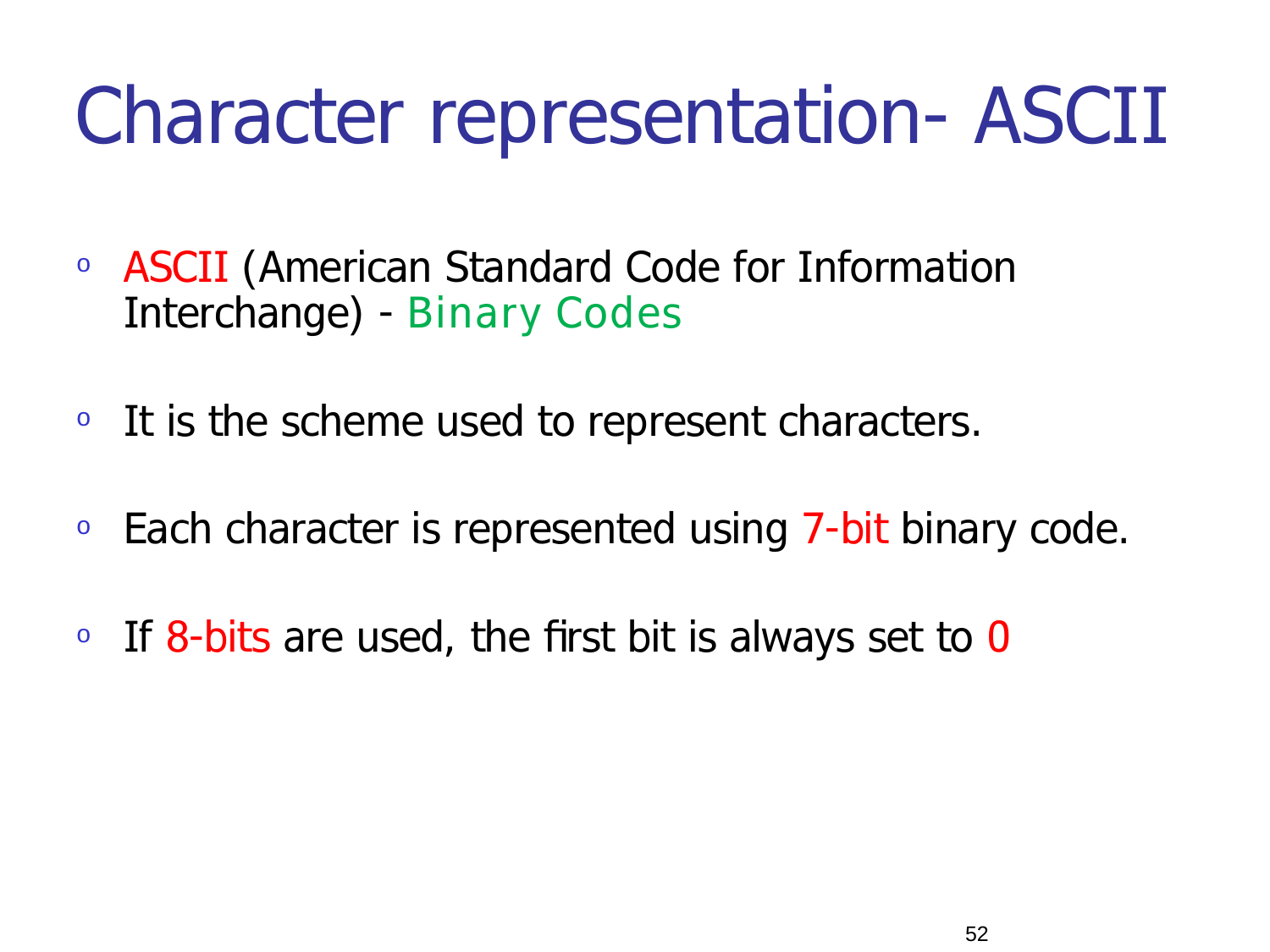

# Character representation- ASCII
ASCII (American Standard Code for Information Interchange) - Binary Codes

It is the scheme used to represent characters.

Each character is represented using 7-bit binary code.

If 8-bits are used, the first bit is always set to 0

52